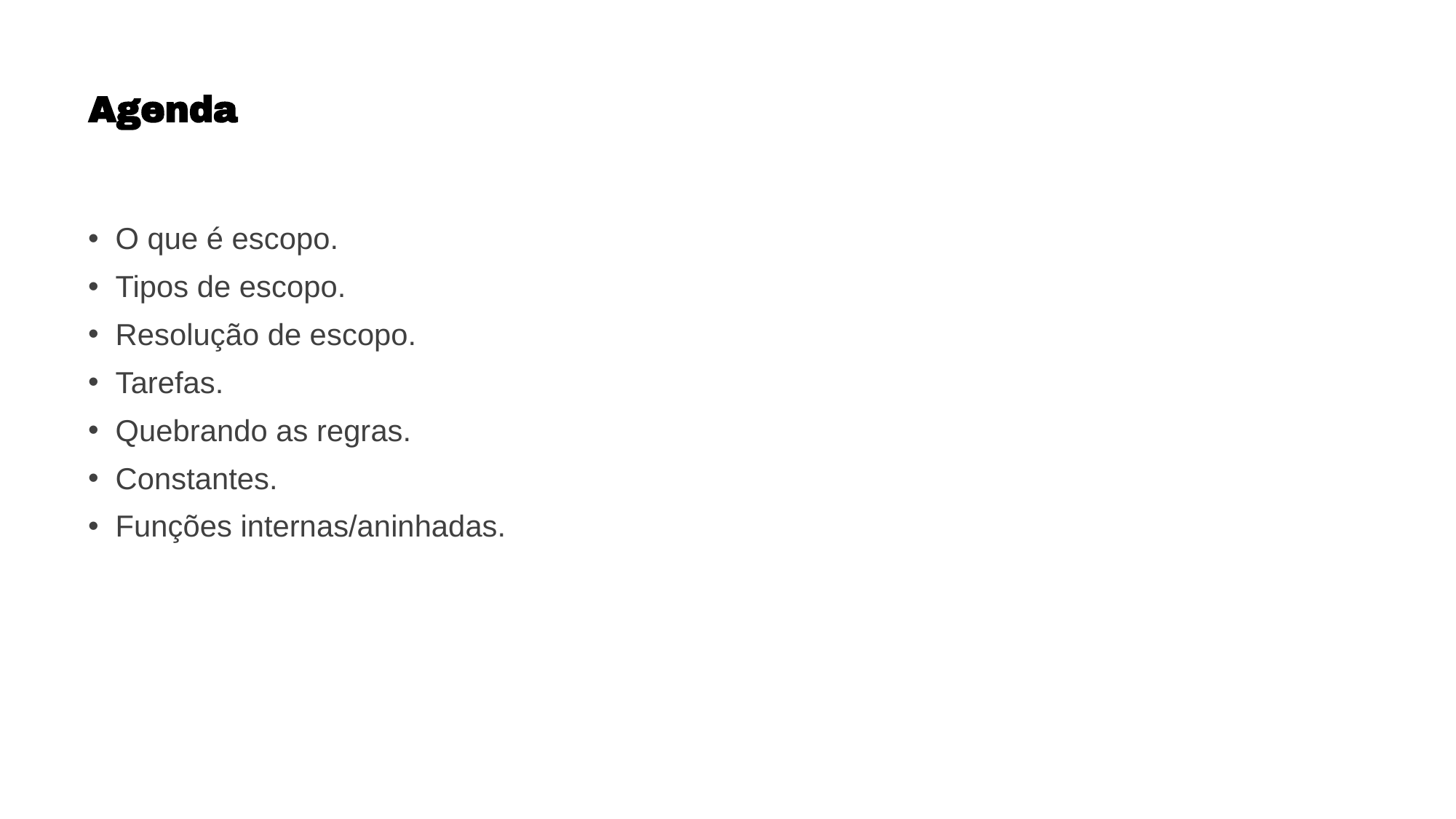

# Agenda
O que é escopo.
Tipos de escopo.
Resolução de escopo.
Tarefas.
Quebrando as regras.
Constantes.
Funções internas/aninhadas.